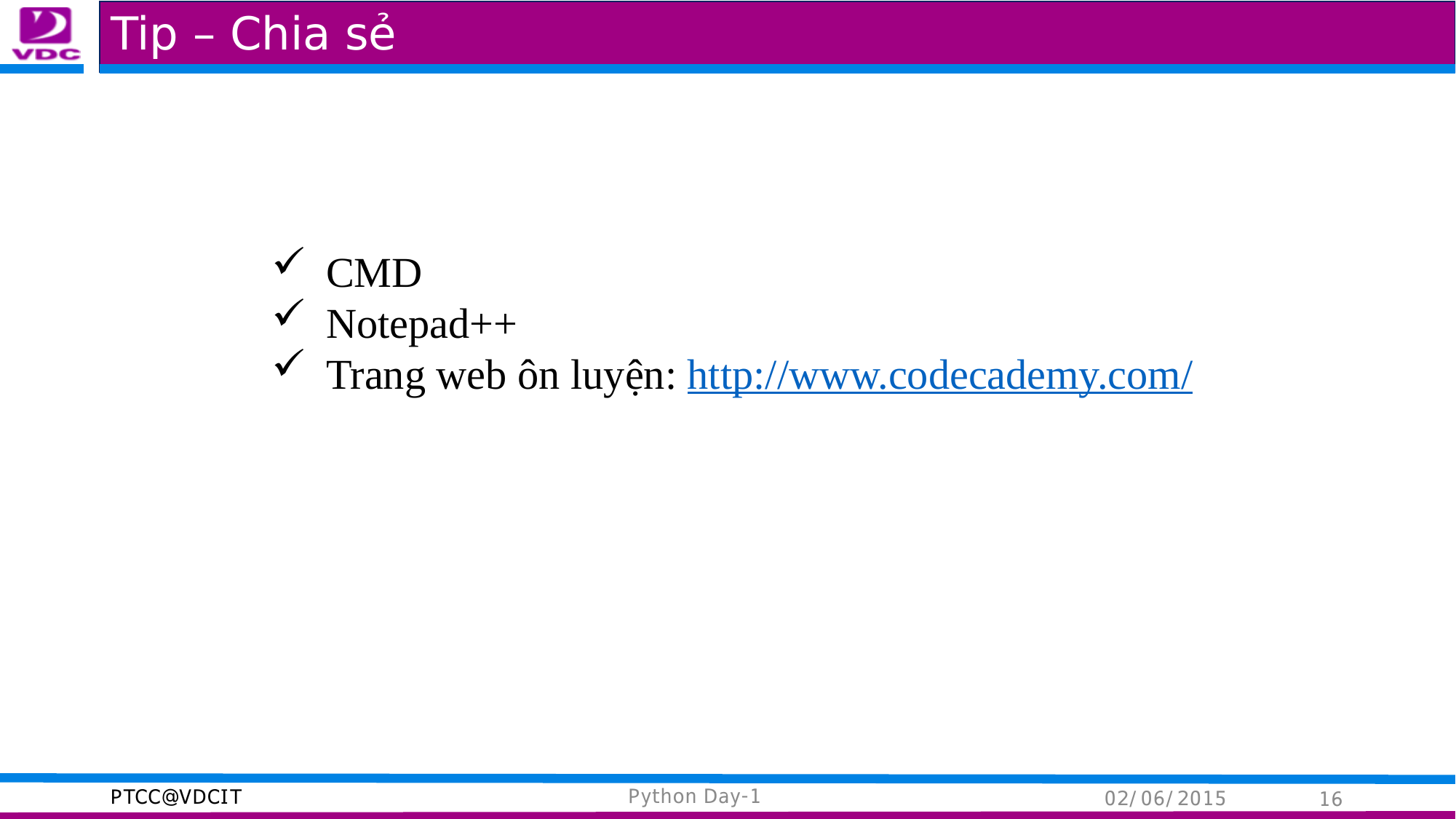

# Tip – Chia sẻ
CMD
Notepad++
Trang web ôn luyện: http://www.codecademy.com/
Python Day-1
02/06/2015
16